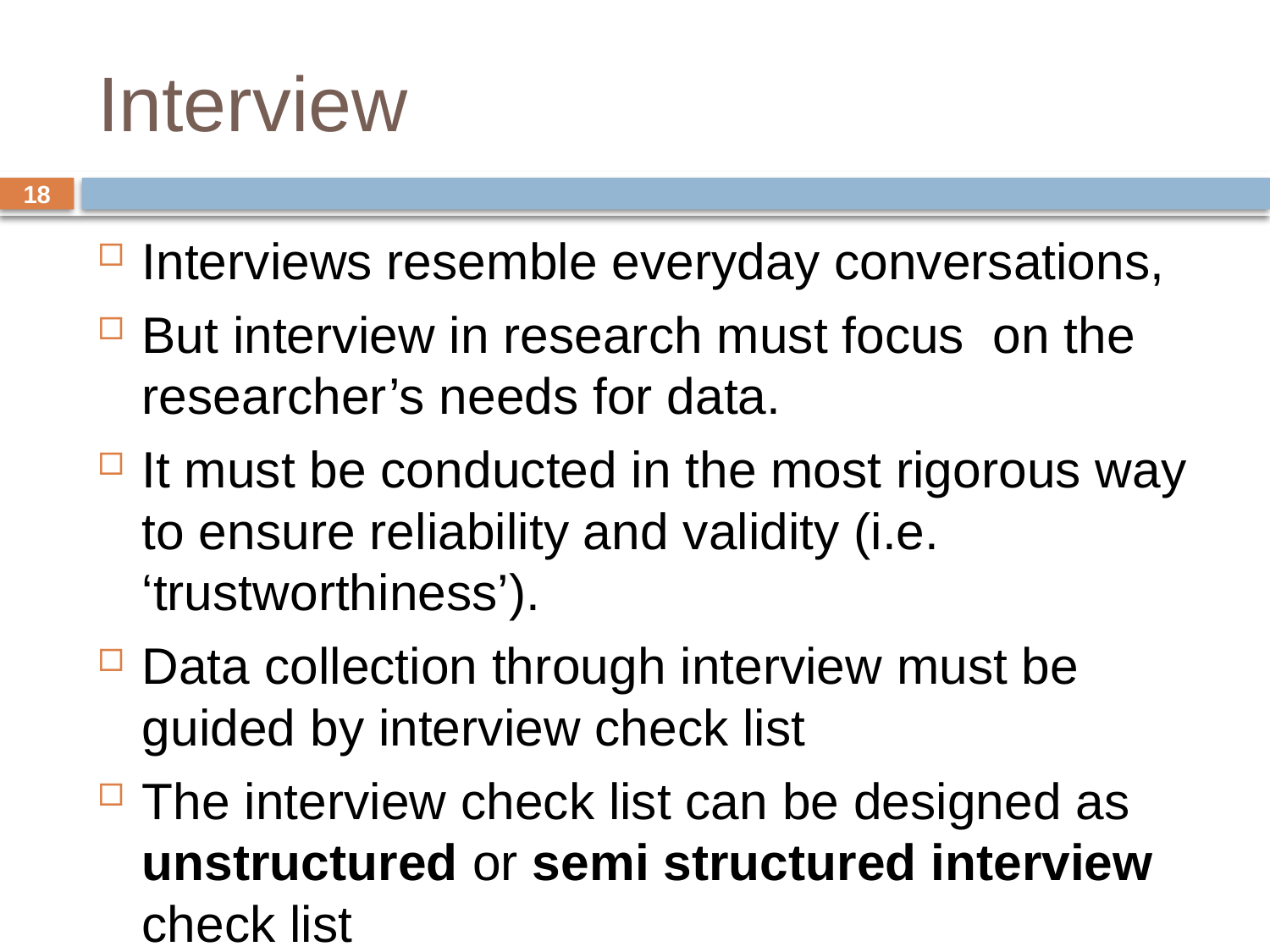

# Interview
18
Interviews resemble everyday conversations,
But interview in research must focus  on the researcher’s needs for data.
It must be conducted in the most rigorous way to ensure reliability and validity (i.e. ‘trustworthiness’).
Data collection through interview must be guided by interview check list
The interview check list can be designed as unstructured or semi structured interview check list